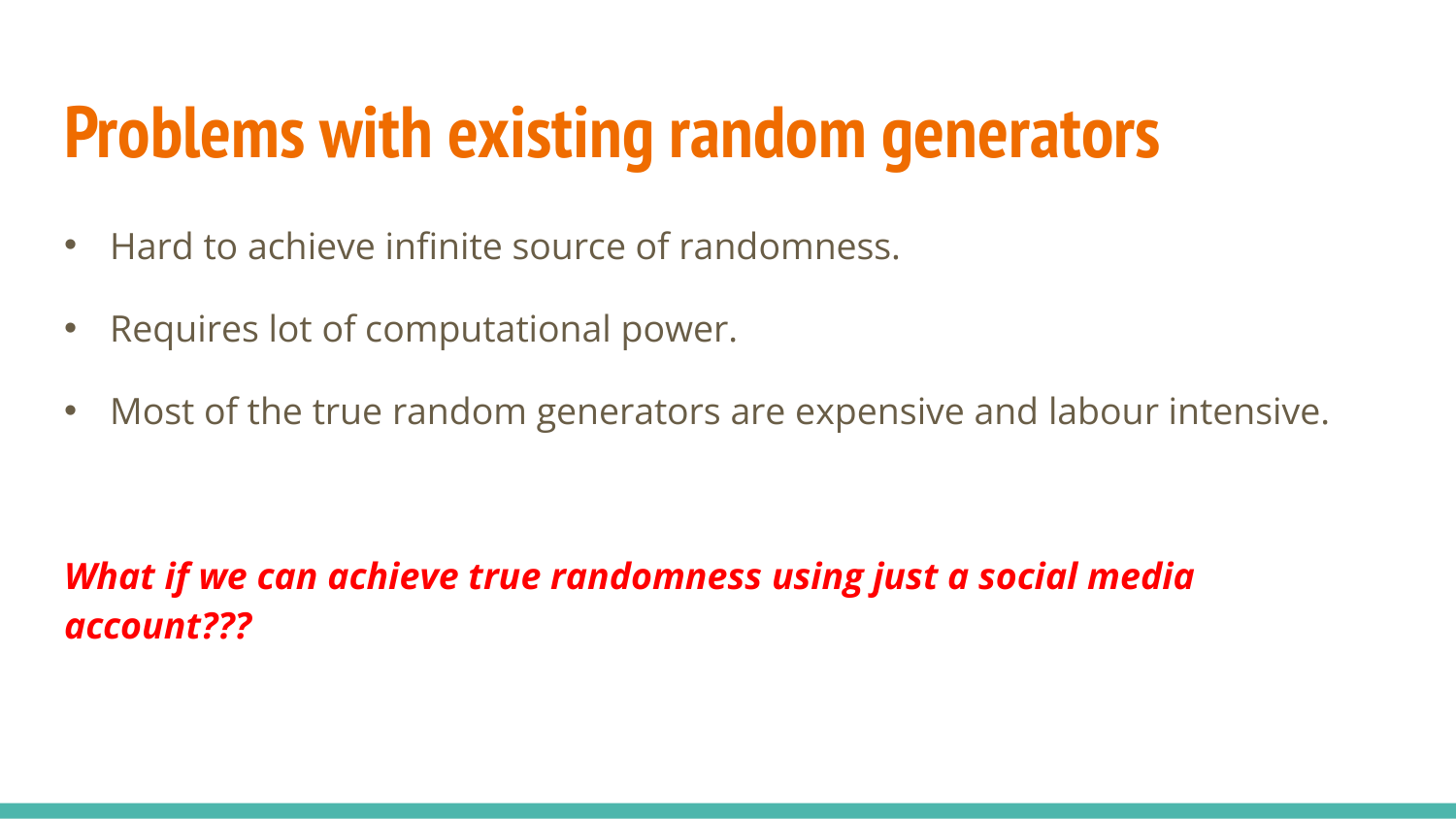

# Problems with existing random generators
Hard to achieve infinite source of randomness.
Requires lot of computational power.
Most of the true random generators are expensive and labour intensive.

What if we can achieve true randomness using just a social media account???